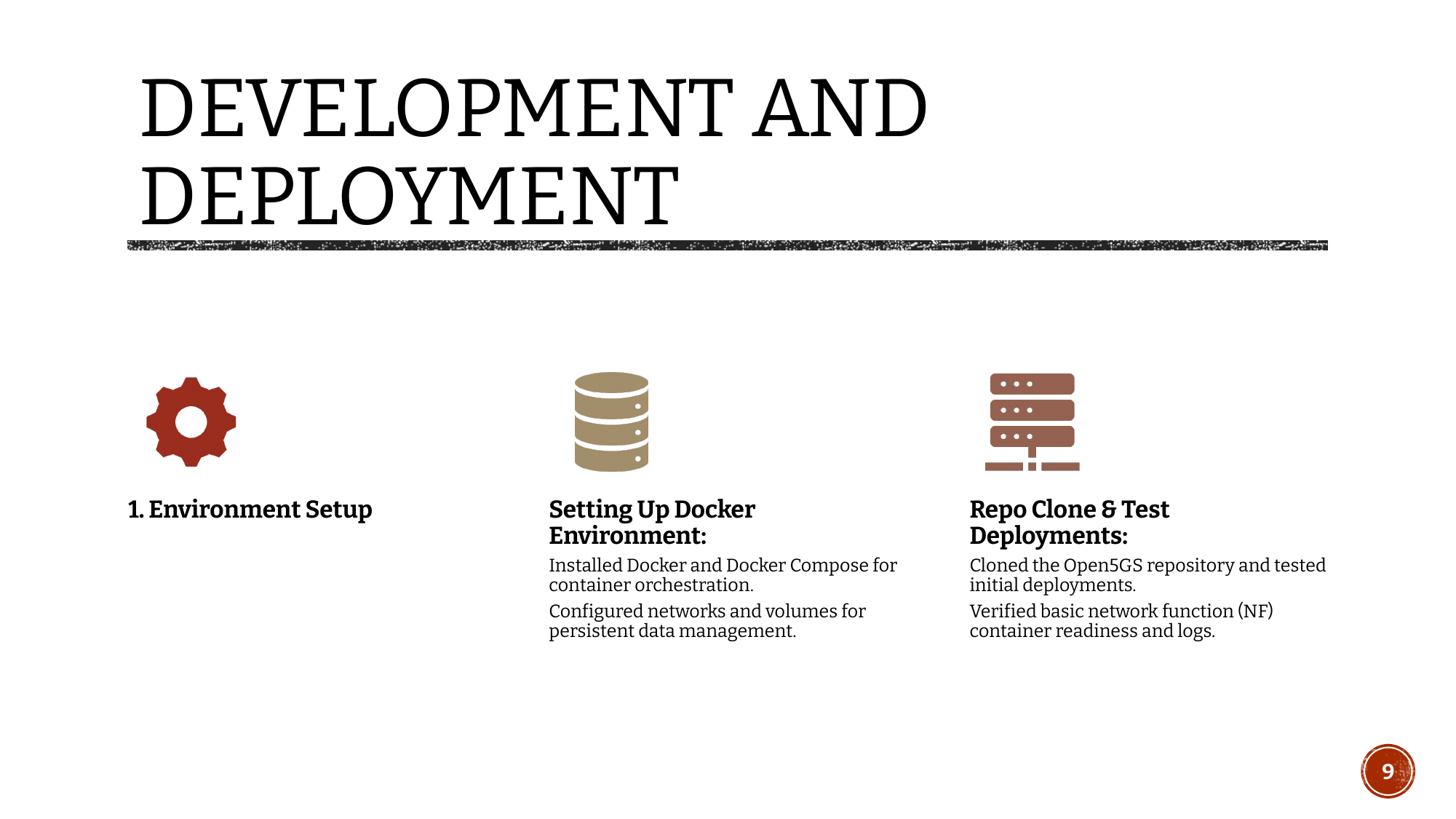

# Development and Deployment

1. Environment Setup
Setting Up Docker Environment:
Installed Docker and Docker Compose for container orchestration.
Configured networks and volumes for persistent data management.
Repo Clone & Test Deployments:
Cloned the Open5GS repository and tested initial deployments.
Verified basic network function (NF) container readiness and logs.
9